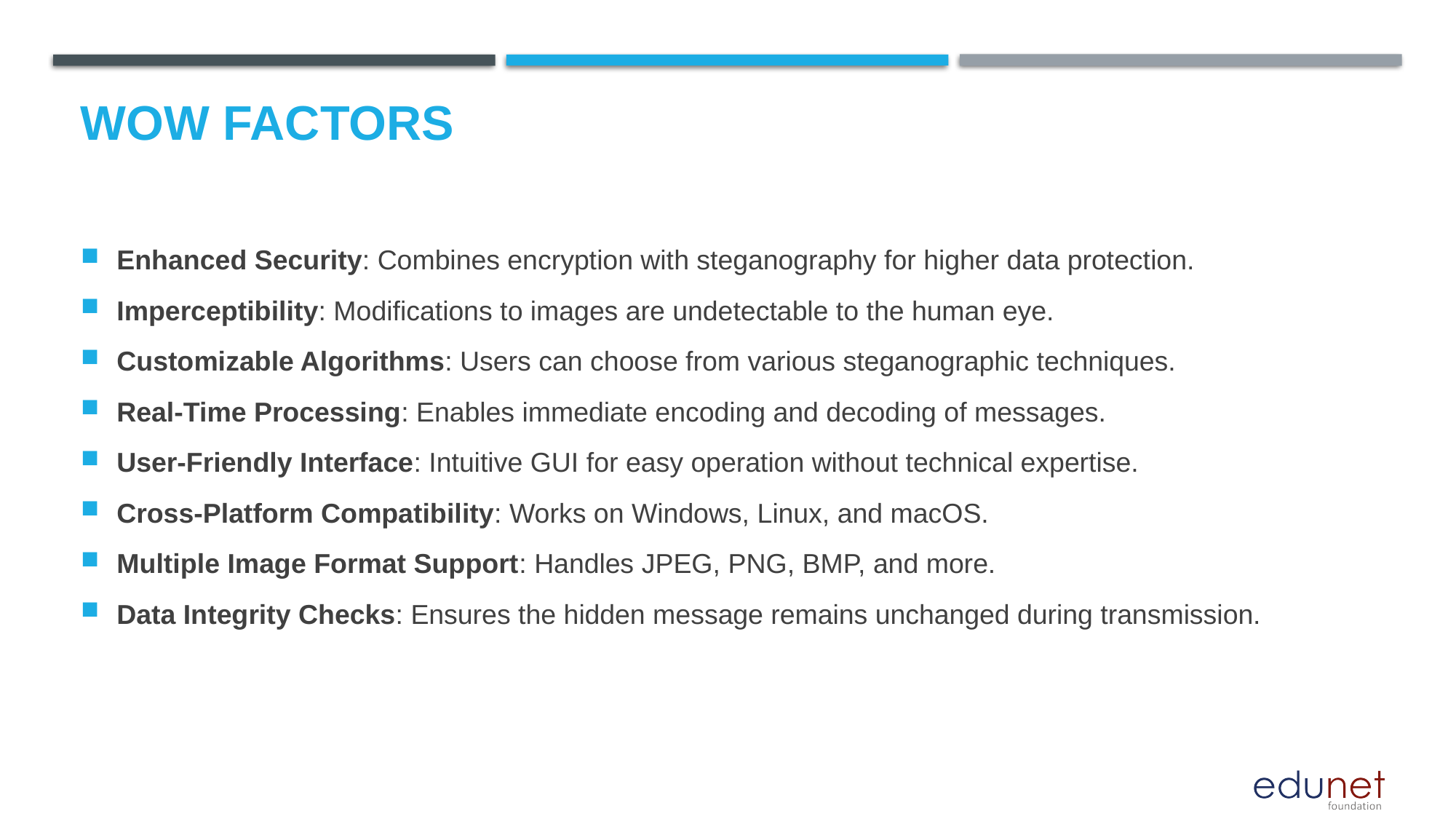

# Wow factors
Enhanced Security: Combines encryption with steganography for higher data protection.
Imperceptibility: Modifications to images are undetectable to the human eye.
Customizable Algorithms: Users can choose from various steganographic techniques.
Real-Time Processing: Enables immediate encoding and decoding of messages.
User-Friendly Interface: Intuitive GUI for easy operation without technical expertise.
Cross-Platform Compatibility: Works on Windows, Linux, and macOS.
Multiple Image Format Support: Handles JPEG, PNG, BMP, and more.
Data Integrity Checks: Ensures the hidden message remains unchanged during transmission.